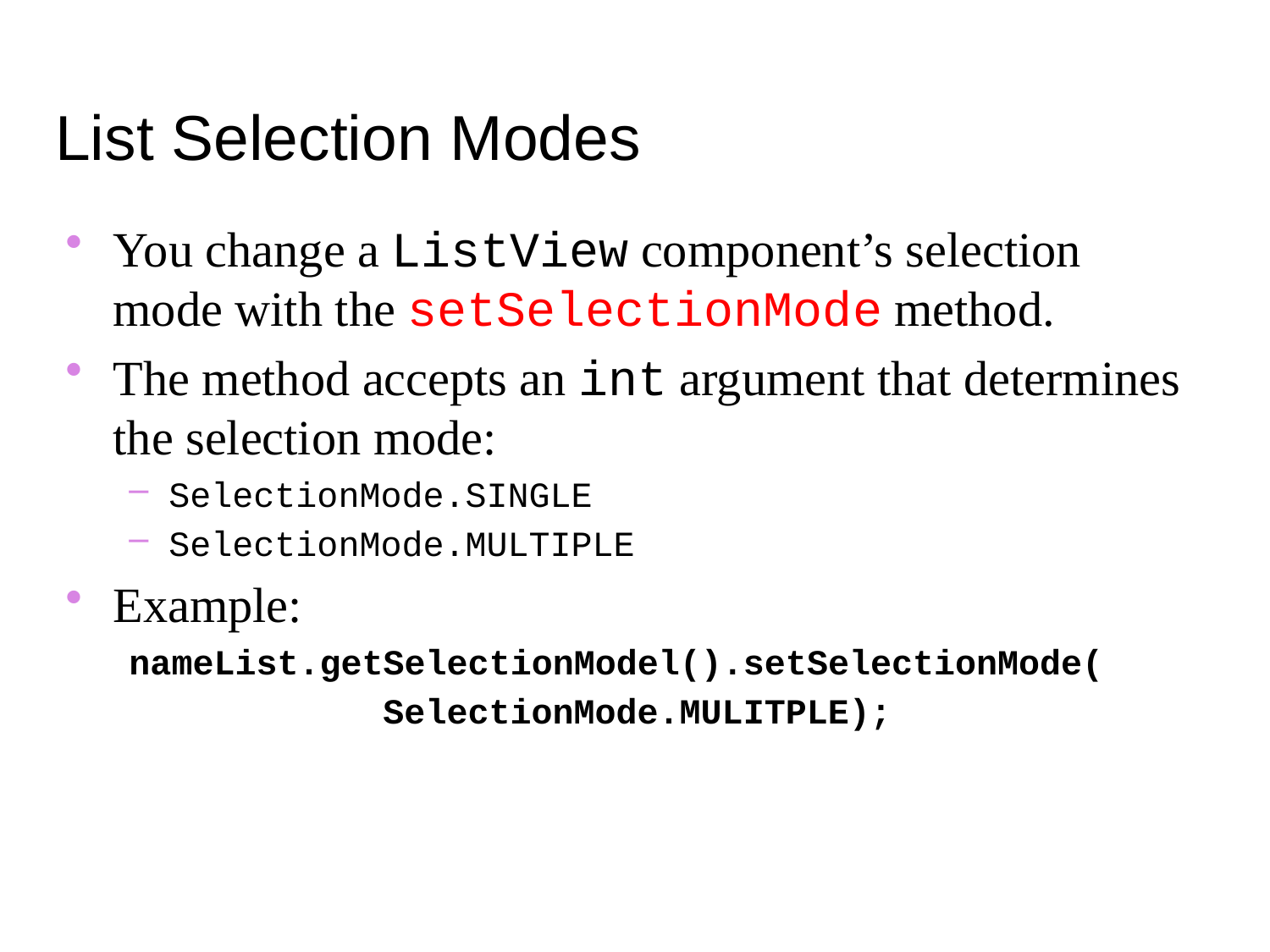

List Selection Modes
You change a ListView component’s selection mode with the setSelectionMode method.
The method accepts an int argument that determines the selection mode:
SelectionMode.SINGLE
SelectionMode.MULTIPLE
Example:
nameList.getSelectionModel().setSelectionMode(
            SelectionMode.MULITPLE);